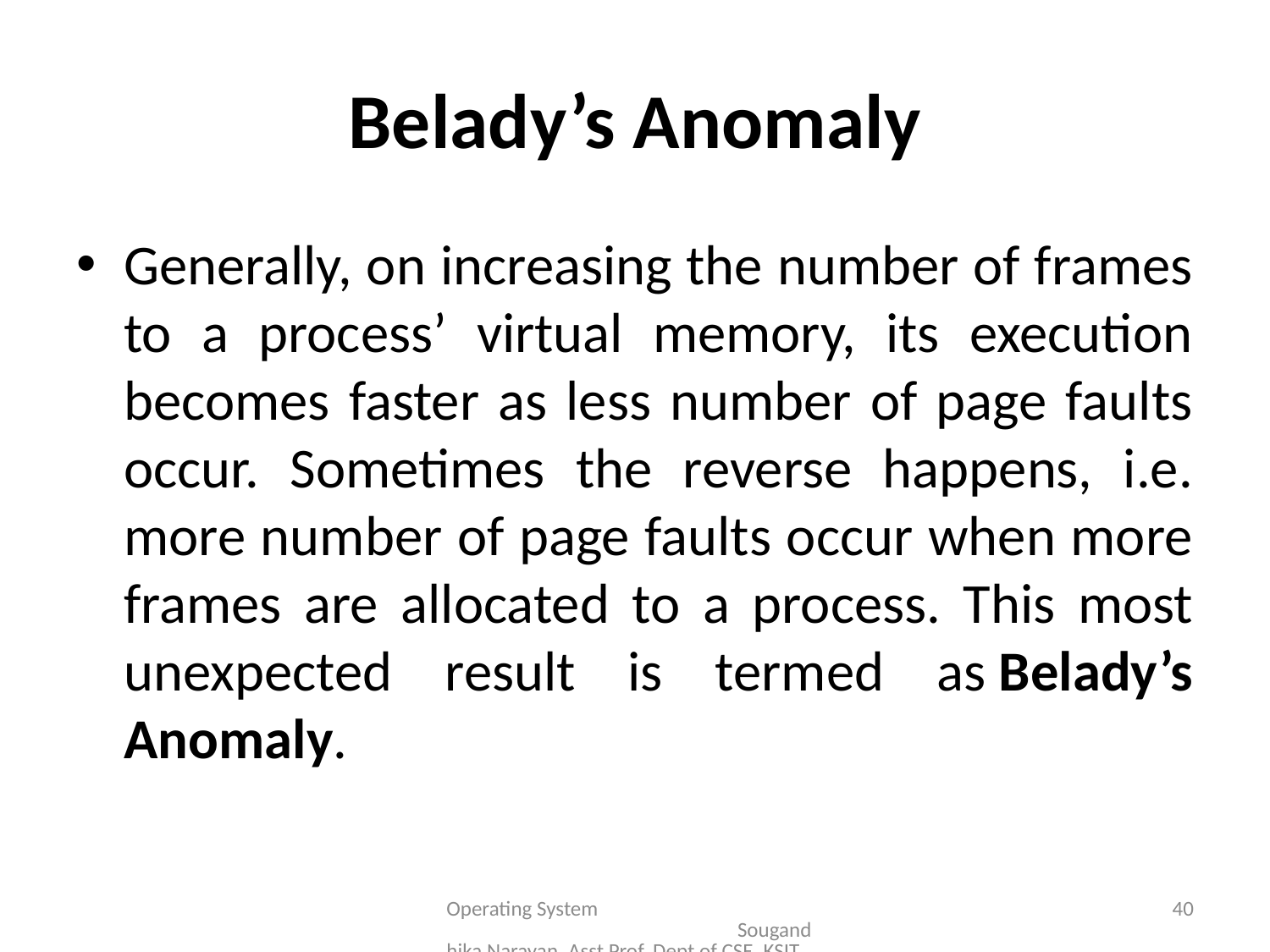

# Belady’s Anomaly
Generally, on increasing the number of frames to a process’ virtual memory, its execution becomes faster as less number of page faults occur. Sometimes the reverse happens, i.e. more number of page faults occur when more frames are allocated to a process. This most unexpected result is termed as Belady’s Anomaly.
Operating System                                                                                                          Sougandhika Narayan, Asst Prof, Dept of CSE, KSIT
40